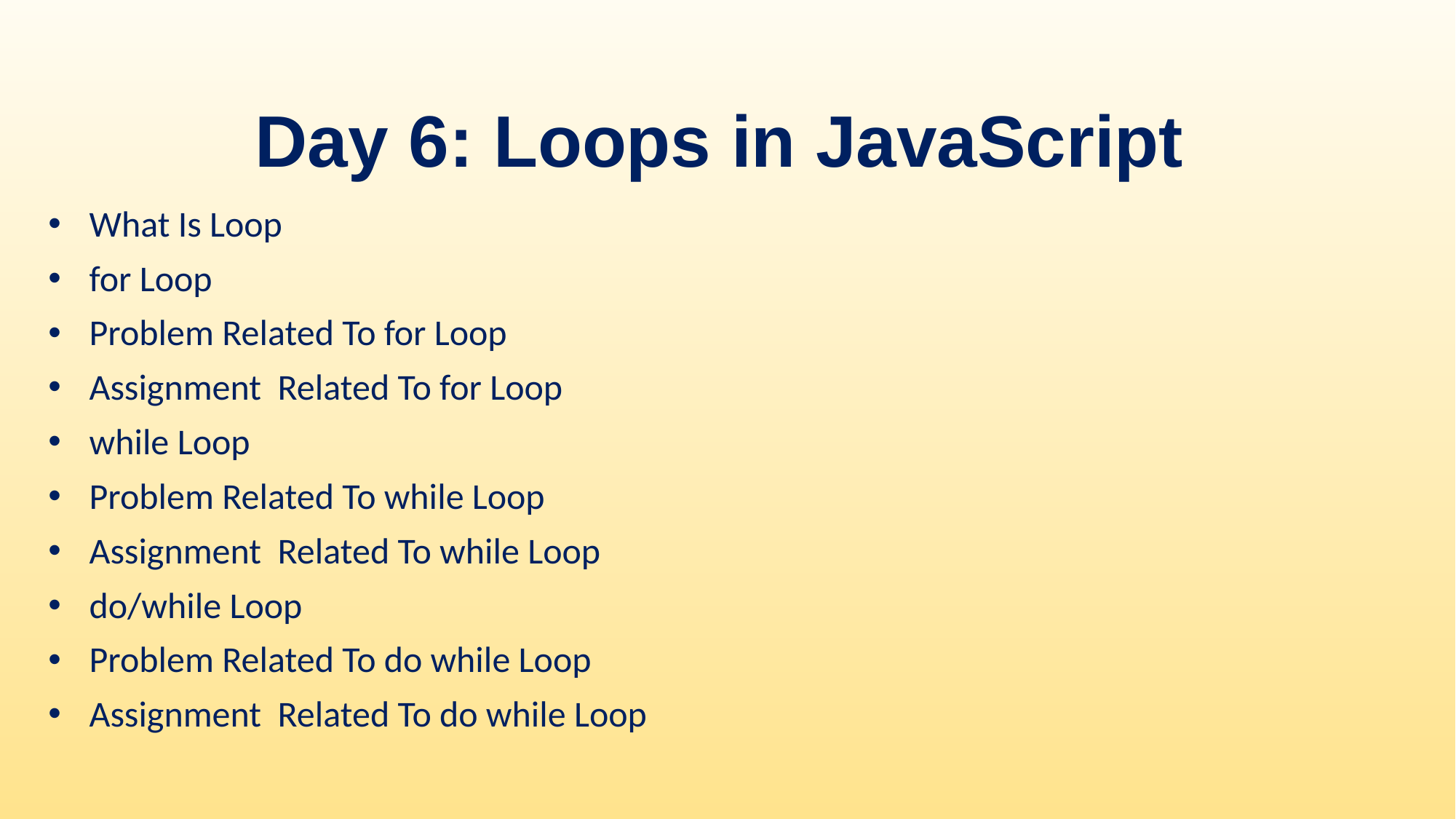

# Day 6: Loops in JavaScript
What Is Loop
for Loop
Problem Related To for Loop
Assignment  Related To for Loop
while Loop
Problem Related To while Loop
Assignment  Related To while Loop
do/while Loop
Problem Related To do while Loop
Assignment  Related To do while Loop